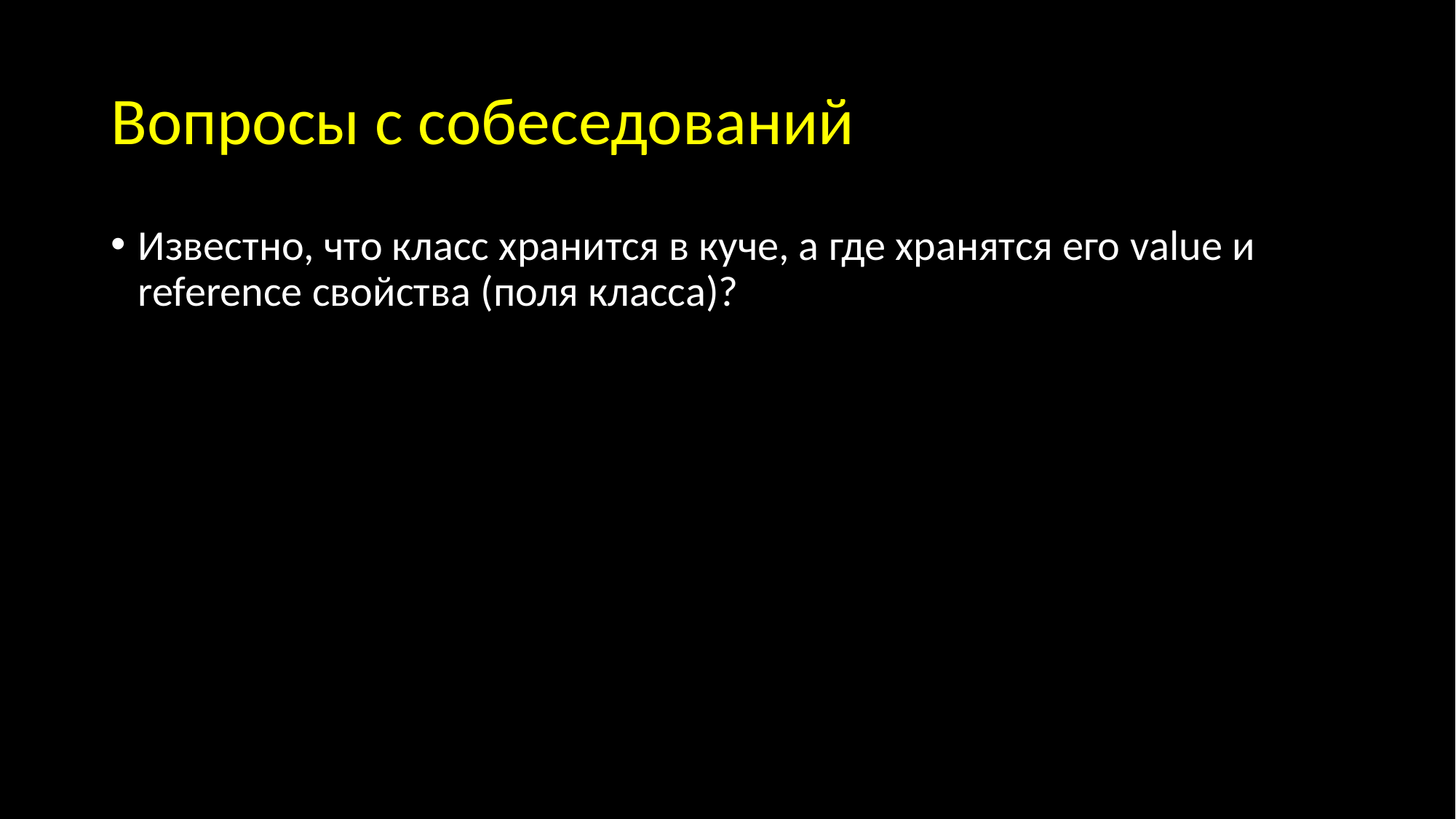

# Вопросы с собеседований
Известно, что класс хранится в куче, а где хранятся его value и reference свойства (поля класса)?